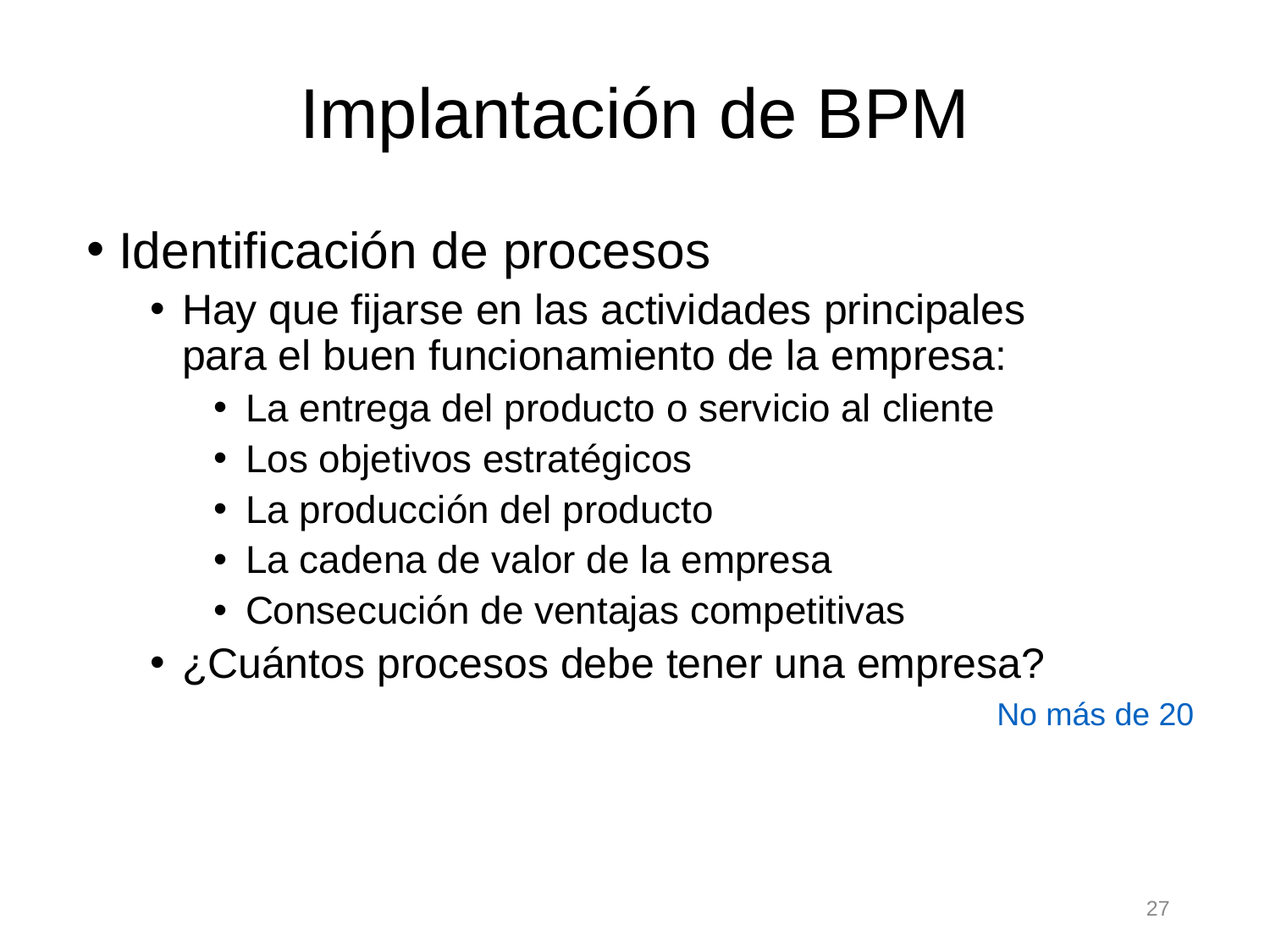

Implantación de BPM
Identificación de procesos
Hay que fijarse en las actividades principales para el buen funcionamiento de la empresa:
La entrega del producto o servicio al cliente
Los objetivos estratégicos
La producción del producto
La cadena de valor de la empresa
Consecución de ventajas competitivas
¿Cuántos procesos debe tener una empresa?
No más de 20
27